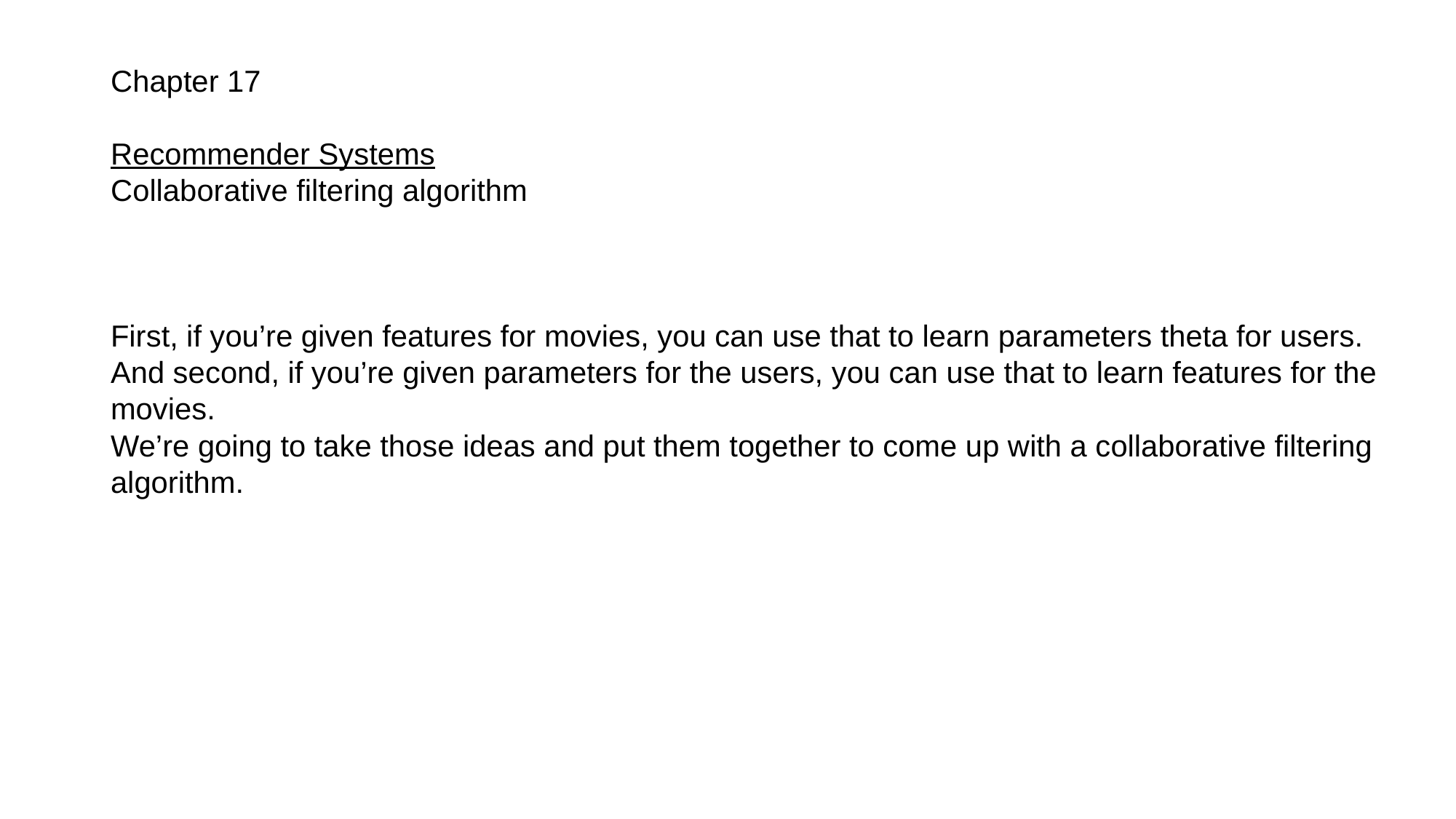

Chapter 17

Recommender Systems
Collaborative filtering algorithm

First, if you’re given features for movies, you can use that to learn parameters theta for users.
And second, if you’re given parameters for the users, you can use that to learn features for the movies.
We’re going to take those ideas and put them together to come up with a collaborative filtering algorithm.